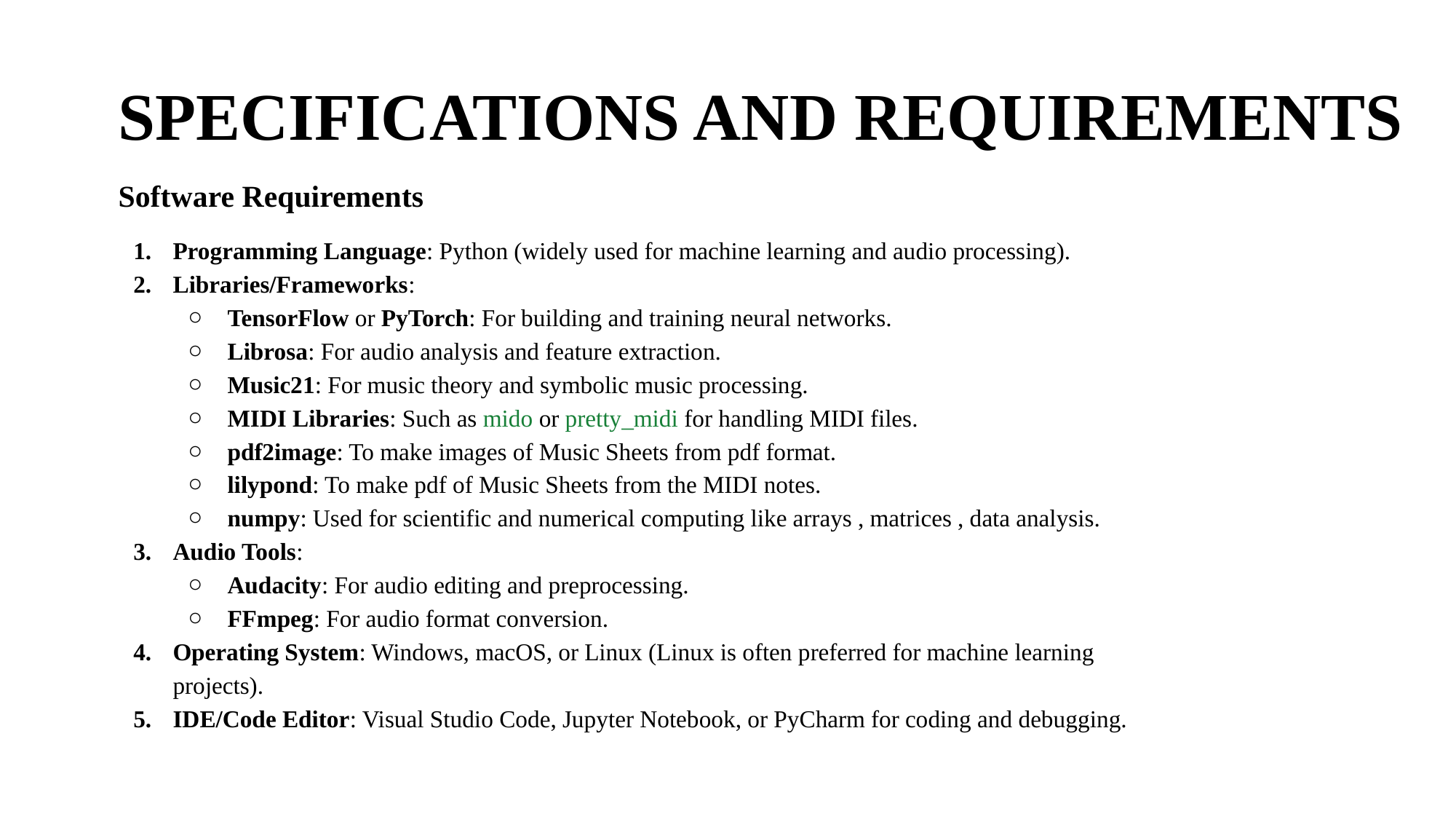

# SPECIFICATIONS AND REQUIREMENTS
Software Requirements
Programming Language: Python (widely used for machine learning and audio processing).
Libraries/Frameworks:
TensorFlow or PyTorch: For building and training neural networks.
Librosa: For audio analysis and feature extraction.
Music21: For music theory and symbolic music processing.
MIDI Libraries: Such as mido or pretty_midi for handling MIDI files.
pdf2image: To make images of Music Sheets from pdf format.
lilypond: To make pdf of Music Sheets from the MIDI notes.
numpy: Used for scientific and numerical computing like arrays , matrices , data analysis.
Audio Tools:
Audacity: For audio editing and preprocessing.
FFmpeg: For audio format conversion.
Operating System: Windows, macOS, or Linux (Linux is often preferred for machine learning projects).
IDE/Code Editor: Visual Studio Code, Jupyter Notebook, or PyCharm for coding and debugging.